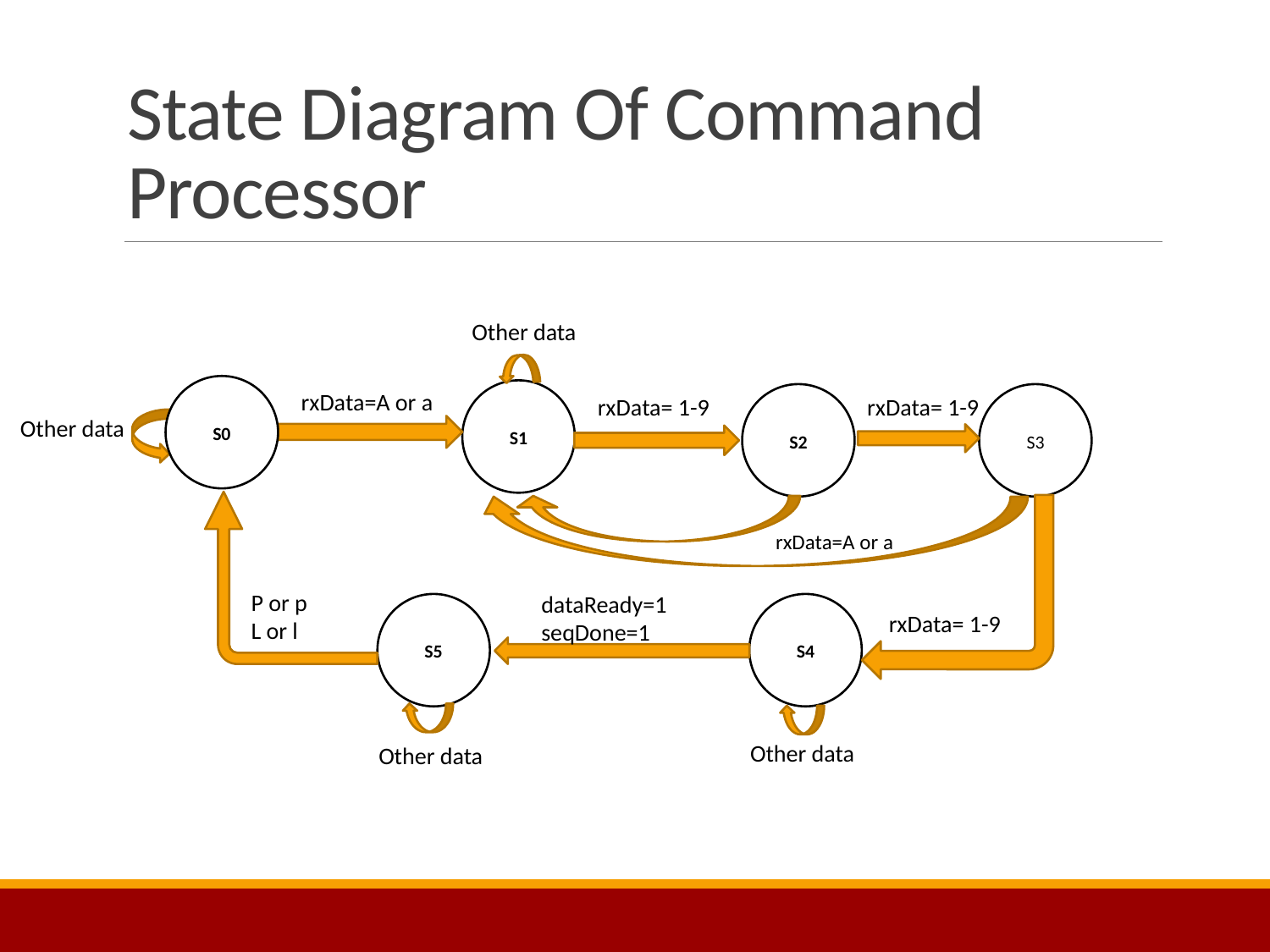

# State Diagram Of Command Processor

Other data

S0
rxData=A or a
S1
S2
S3
rxData= 1-9
rxData= 1-9
Other data

rxData=A or a
P or p
L or l
dataReady=1
seqDone=1
S5
S4
rxData= 1-9

Other data
Other data